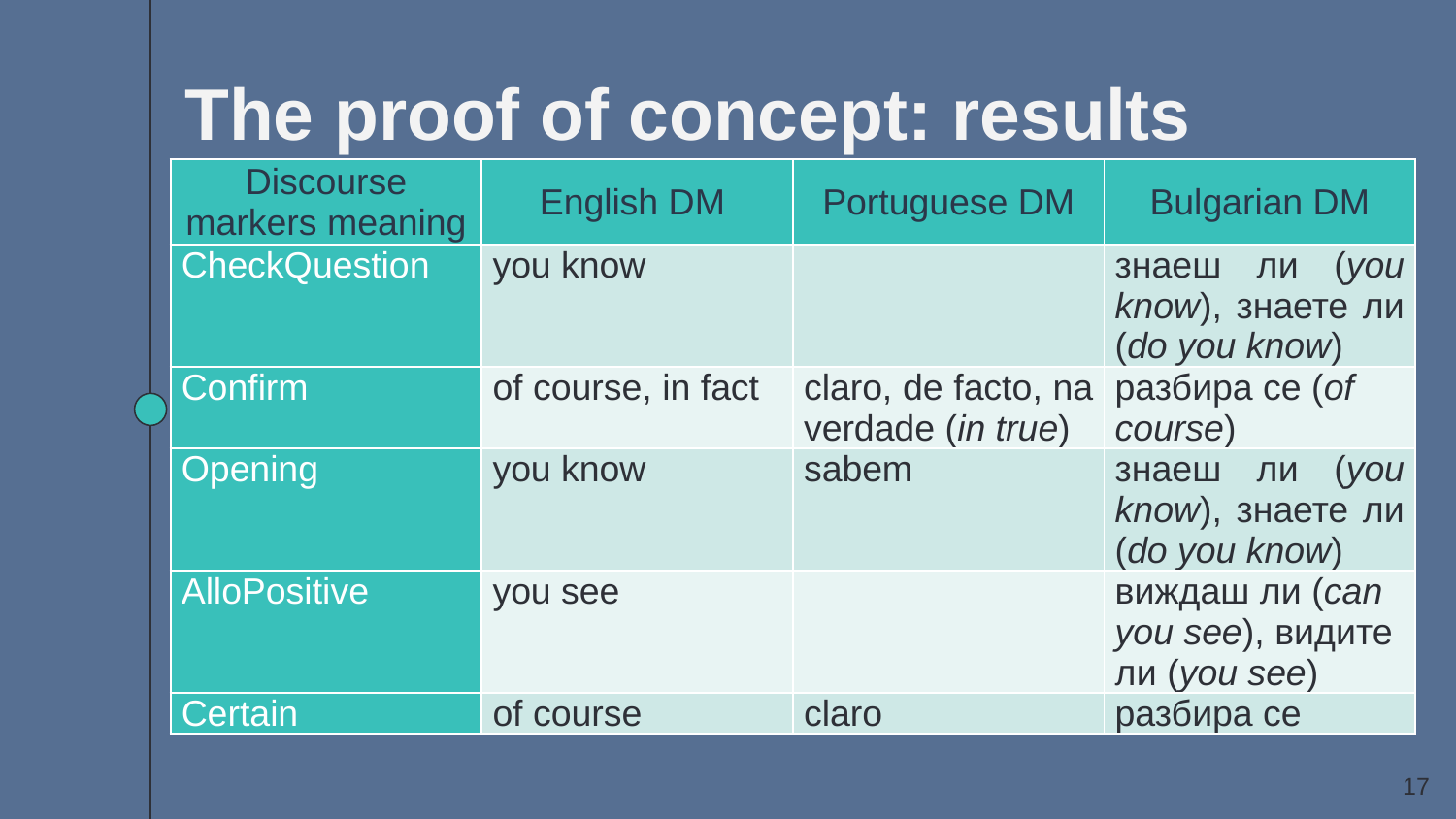

The proof of concept: results
| Discourse markers meaning | English DM | Portuguese DM | Bulgarian DM |
| --- | --- | --- | --- |
| CheckQuestion | you know |  | знаеш ли (you know), знаете ли (do you know) |
| Confirm | of course, in fact | claro, de facto, na verdade (in true) | разбира се (of course) |
| Opening | you know | sabem | знаеш ли (you know), знаете ли (do you know) |
| AlloPositive | you see |  | виждаш ли (can you see), видите ли (you see) |
| Certain | of course | claro | разбира се |
17